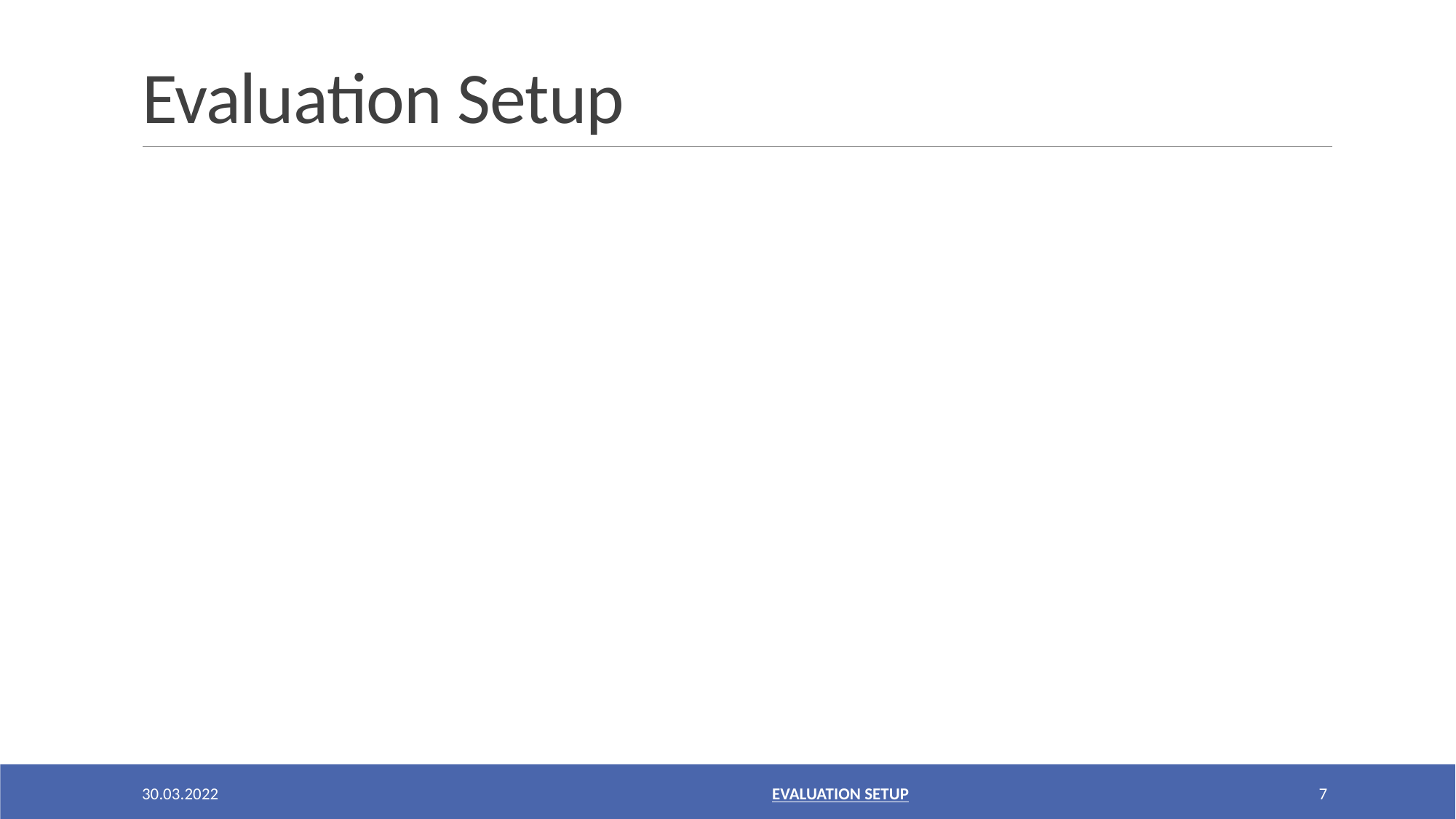

# Evaluation Setup

30.03.2022
                                                           Evaluation Setup
7